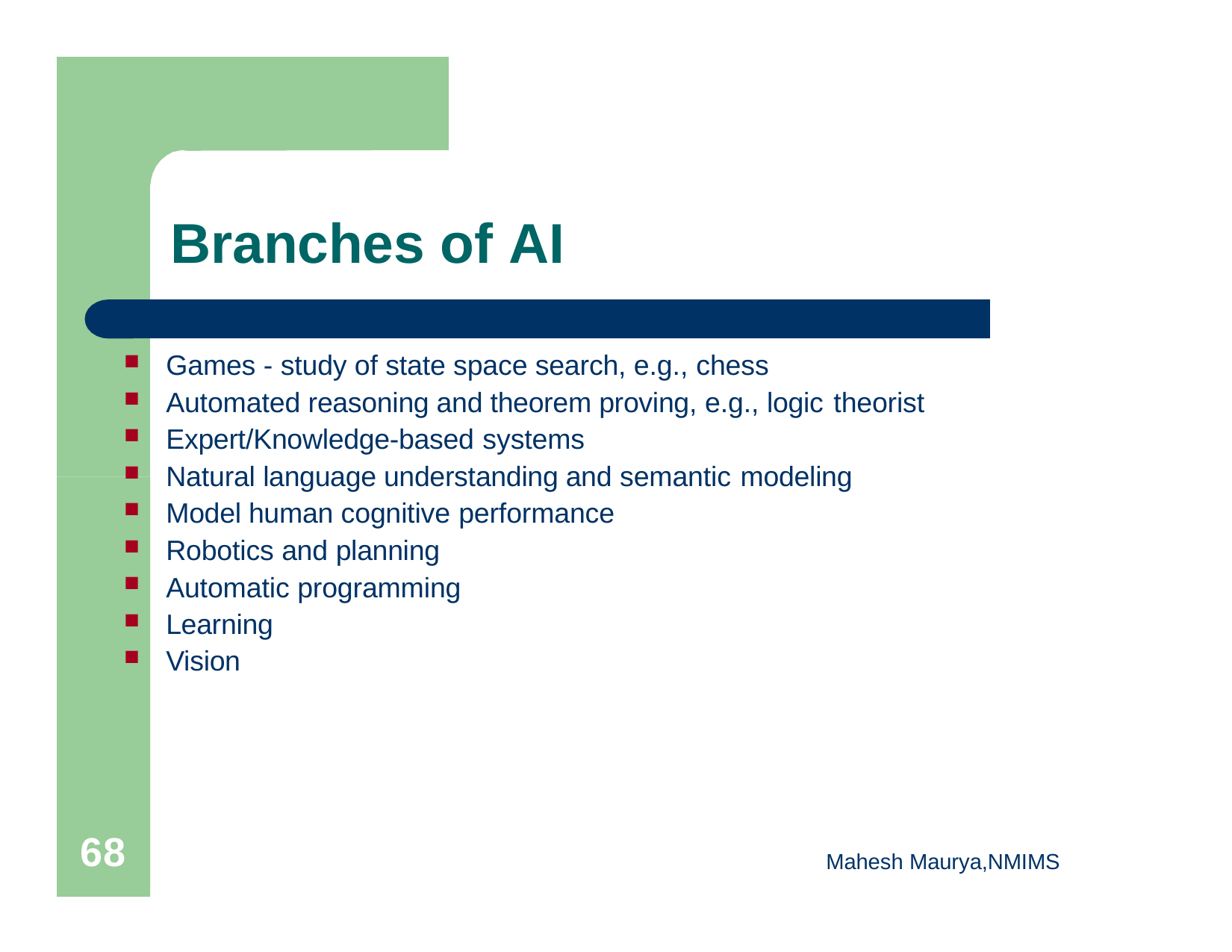

# Branches of AI
Games - study of state space search, e.g., chess
Automated reasoning and theorem proving, e.g., logic theorist
Expert/Knowledge-based systems
Natural language understanding and semantic modeling
Model human cognitive performance
Robotics and planning
Automatic programming
Learning
Vision

68
Mahesh Maurya,NMIMS